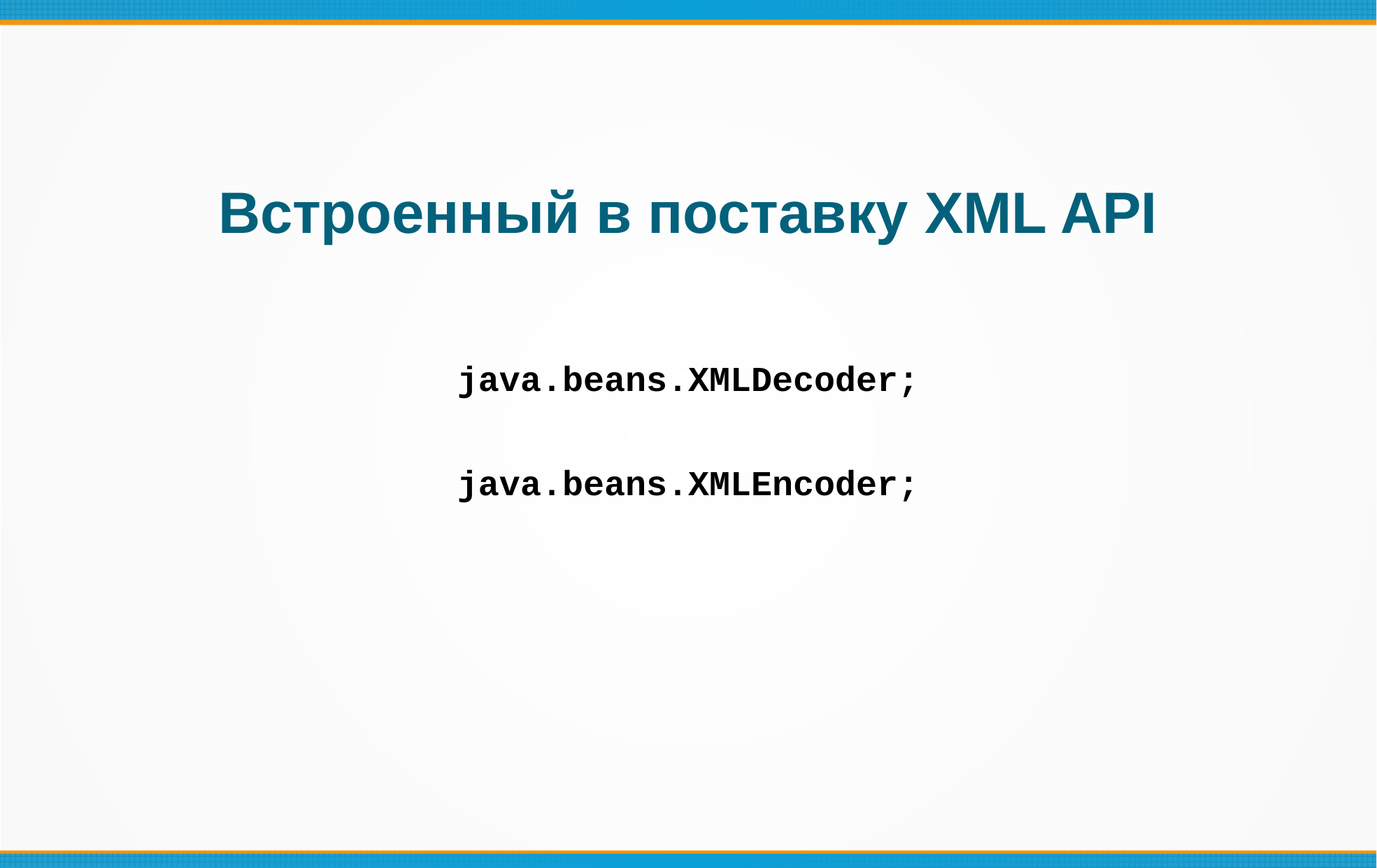

Встроенный в поставку XML API

java.beans.XMLDecoder;
java.beans.XMLEncoder;